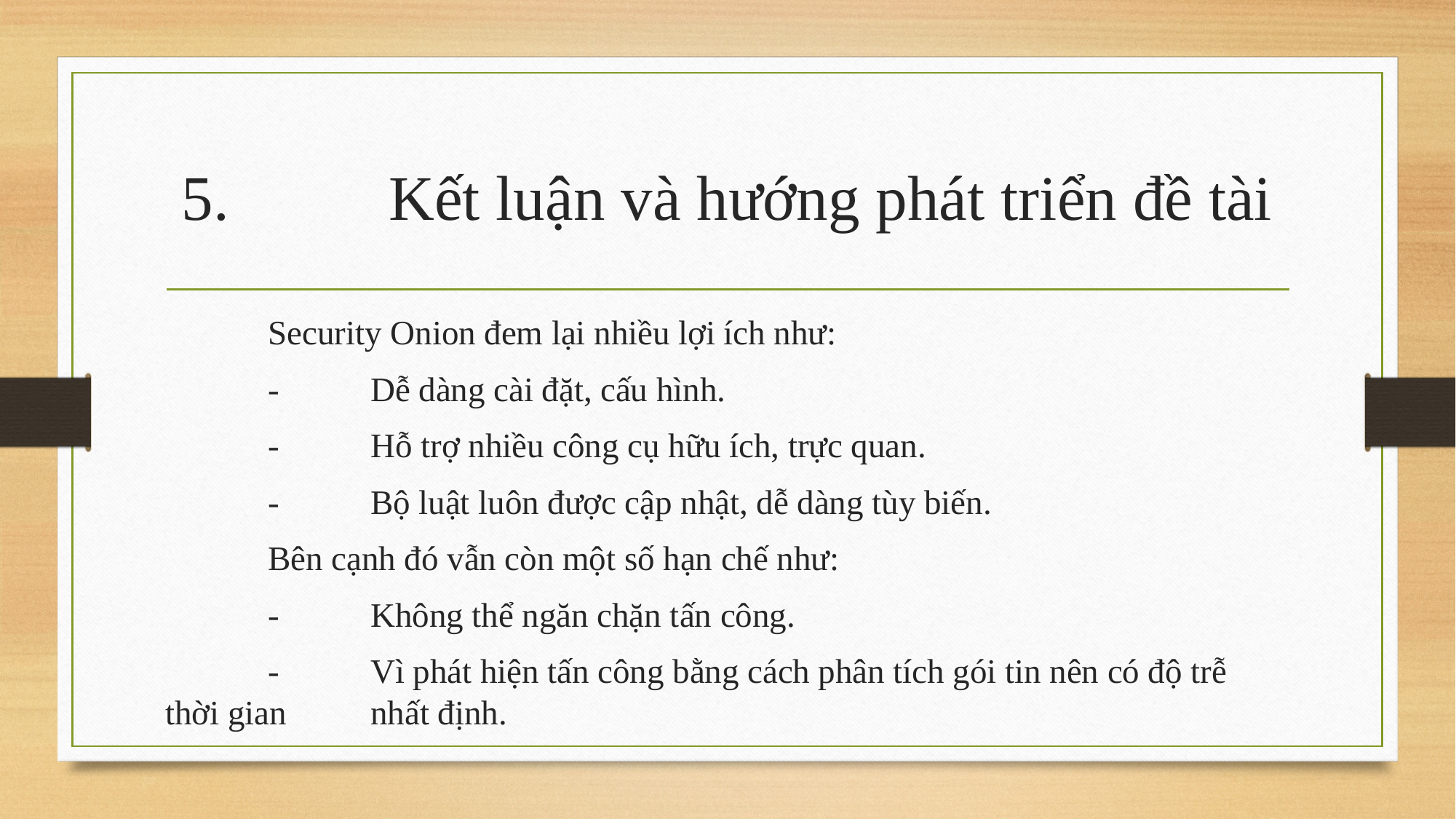

# 5.		Kết luận và hướng phát triển đề tài
	Security Onion đem lại nhiều lợi ích như:
	-	Dễ dàng cài đặt, cấu hình.
	-	Hỗ trợ nhiều công cụ hữu ích, trực quan.
	-	Bộ luật luôn được cập nhật, dễ dàng tùy biến.
	Bên cạnh đó vẫn còn một số hạn chế như:
	-	Không thể ngăn chặn tấn công.
	-	Vì phát hiện tấn công bằng cách phân tích gói tin nên có độ trễ thời gian 			nhất định.